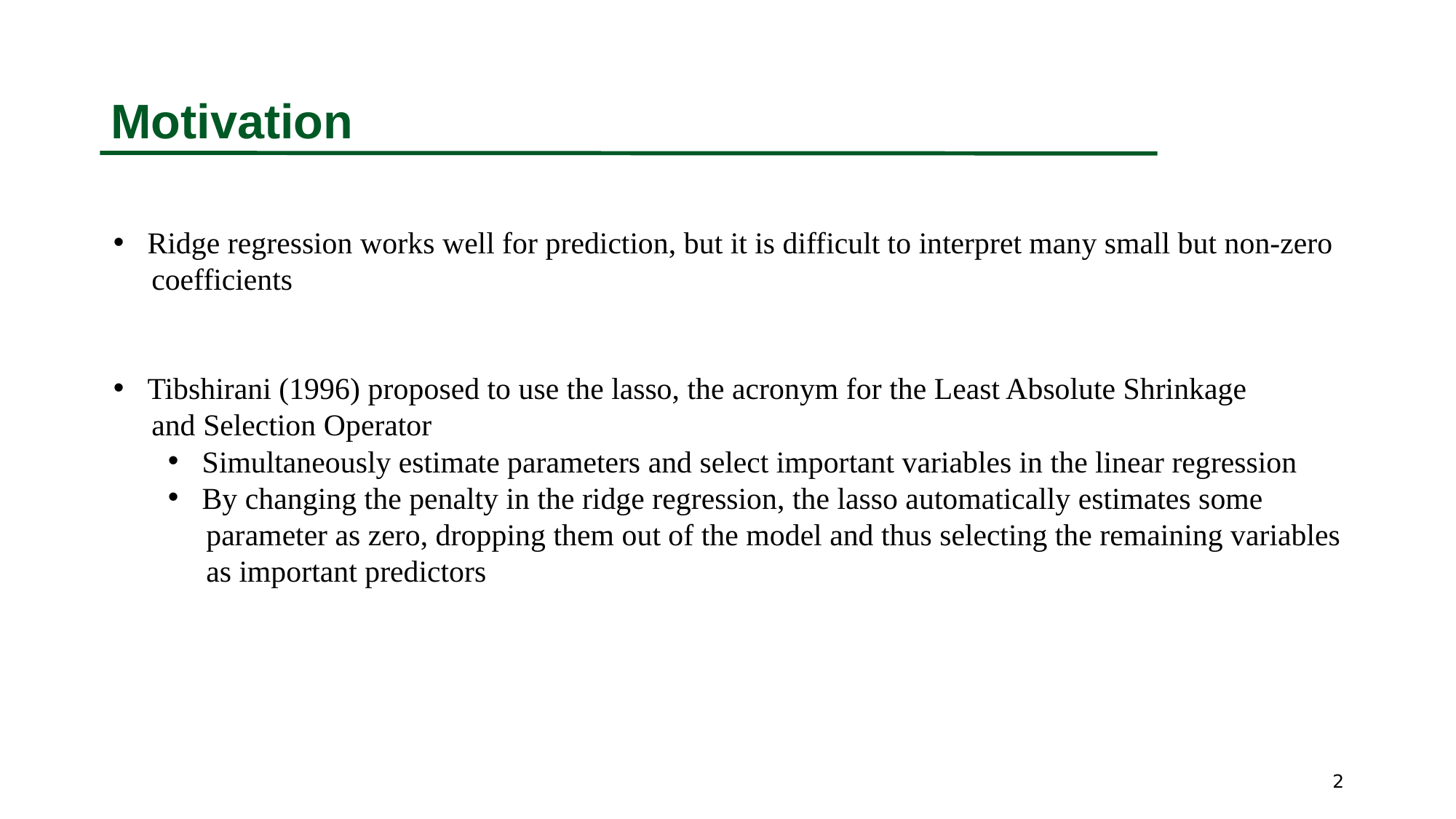

# Motivation
Ridge regression works well for prediction, but it is difficult to interpret many small but non-zero
     coefficients

Tibshirani (1996) proposed to use the lasso, the acronym for the Least Absolute Shrinkage
     and Selection Operator
Simultaneously estimate parameters and select important variables in the linear regression
By changing the penalty in the ridge regression, the lasso automatically estimates some
     parameter as zero, dropping them out of the model and thus selecting the remaining variables
     as important predictors
2